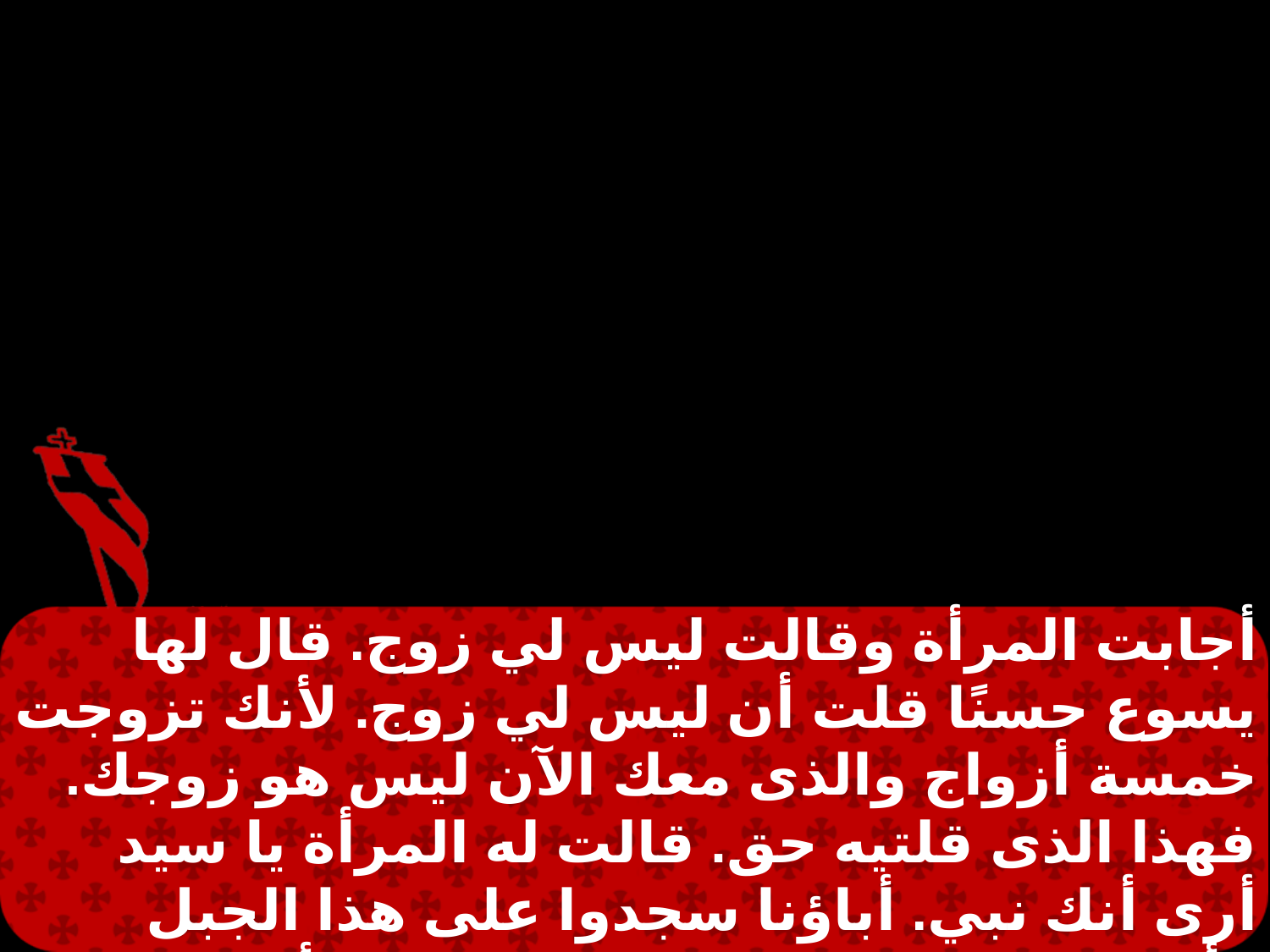

أجابت المرأة وقالت ليس لي زوج. قال لها يسوع حسنًا قلت أن ليس لي زوج. لأنك تزوجت خمسة أزواج والذى معك الآن ليس هو زوجك. فهذا الذى قلتيه حق. قالت له المرأة يا سيد أرى أنك نبي. أباؤنا سجدوا على هذا الجبل وأنتم تقولون إن مكان السجود في أورشليم حيث يحل السجود.